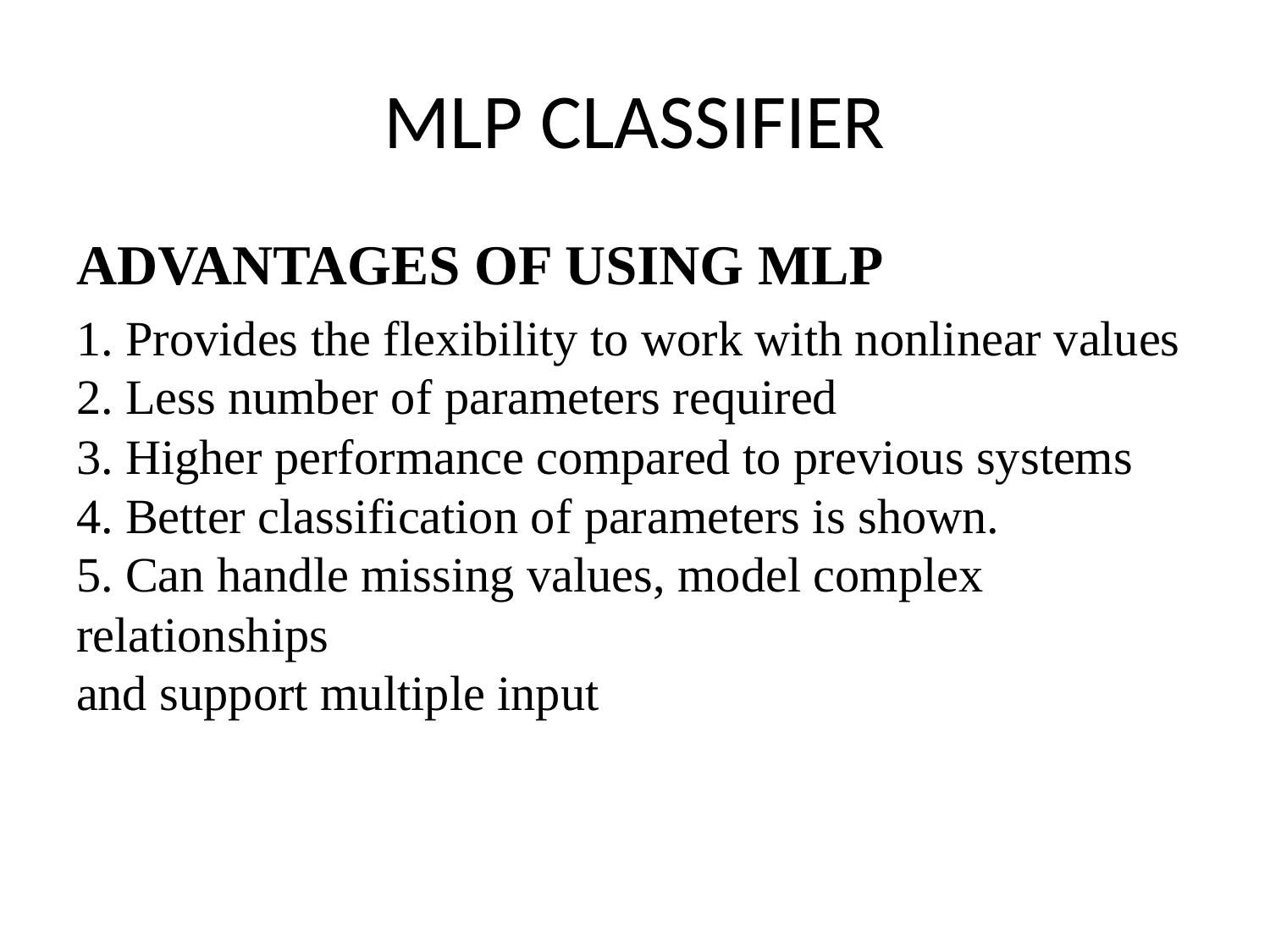

# MLP CLASSIFIER
ADVANTAGES OF USING MLP
1. Provides the flexibility to work with nonlinear values
2. Less number of parameters required
3. Higher performance compared to previous systems
4. Better classification of parameters is shown.
5. Can handle missing values, model complex relationships
and support multiple input